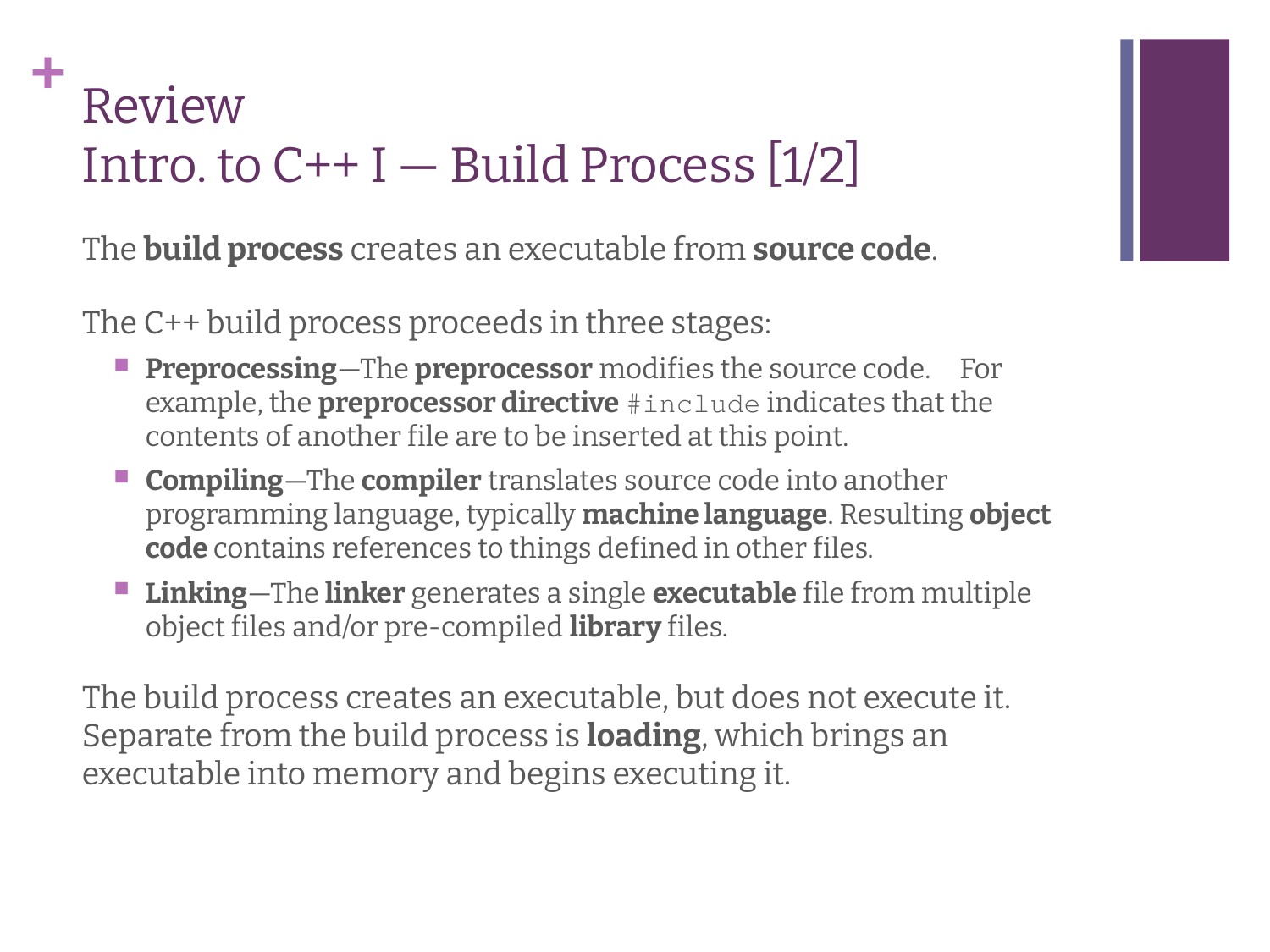

# Review Intro. to C++ I — Build Process [1/2]
The build process creates an executable from source code.
The C++ build process proceeds in three stages:
Preprocessing—The preprocessor modifies the source code.   For example, the preprocessor directive #include indicates that the contents of another file are to be inserted at this point.
Compiling—The compiler translates source code into another programming language, typically machine language. Resulting object code contains references to things defined in other files.
Linking—The linker generates a single executable file from multiple object files and/or pre-compiled library files.
The build process creates an executable, but does not execute it. Separate from the build process is loading, which brings an executable into memory and begins executing it.